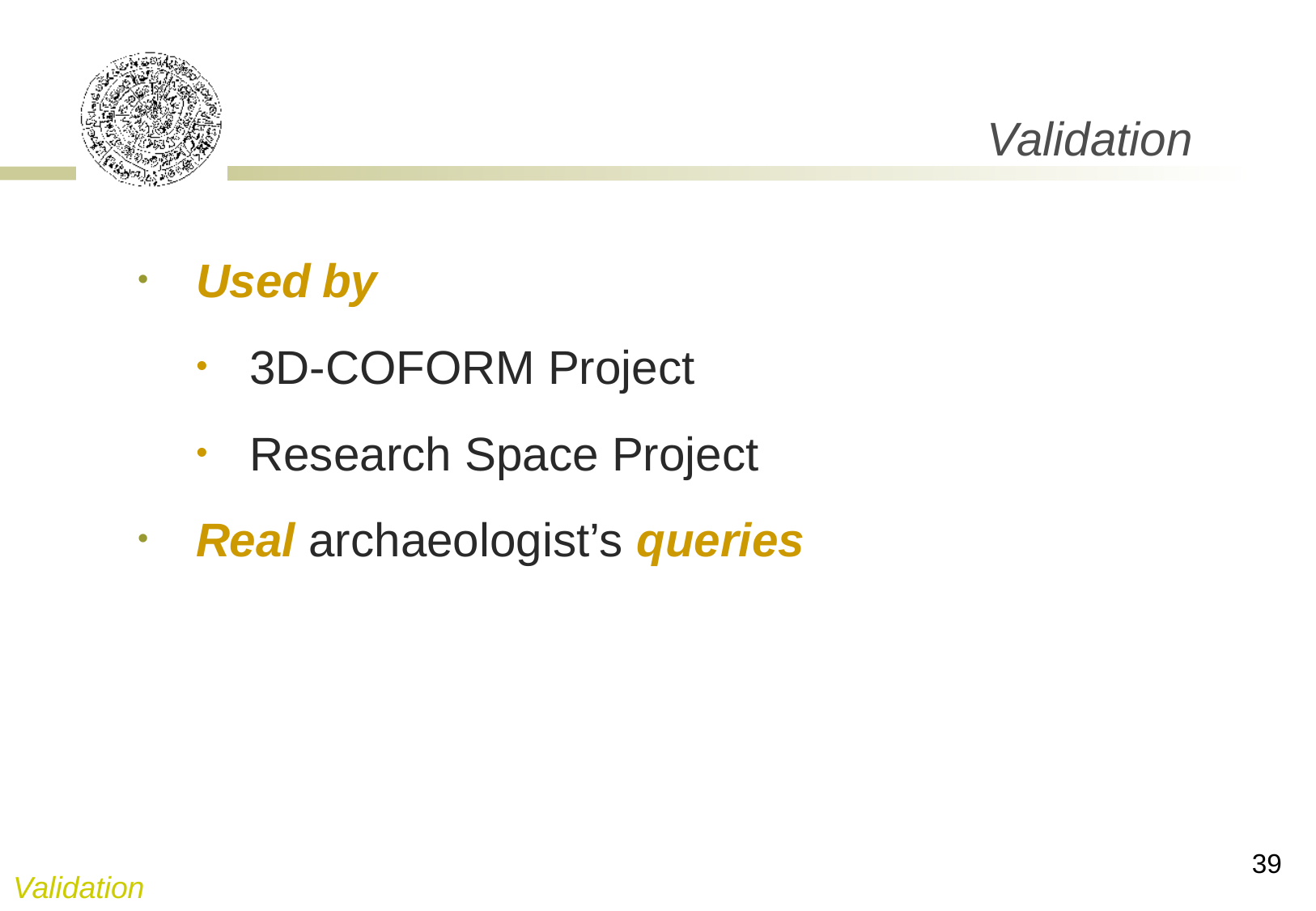

# Validation

Used by
3D-COFORM Project
Research Space Project
Real archaeologist’s queries

39
Validation